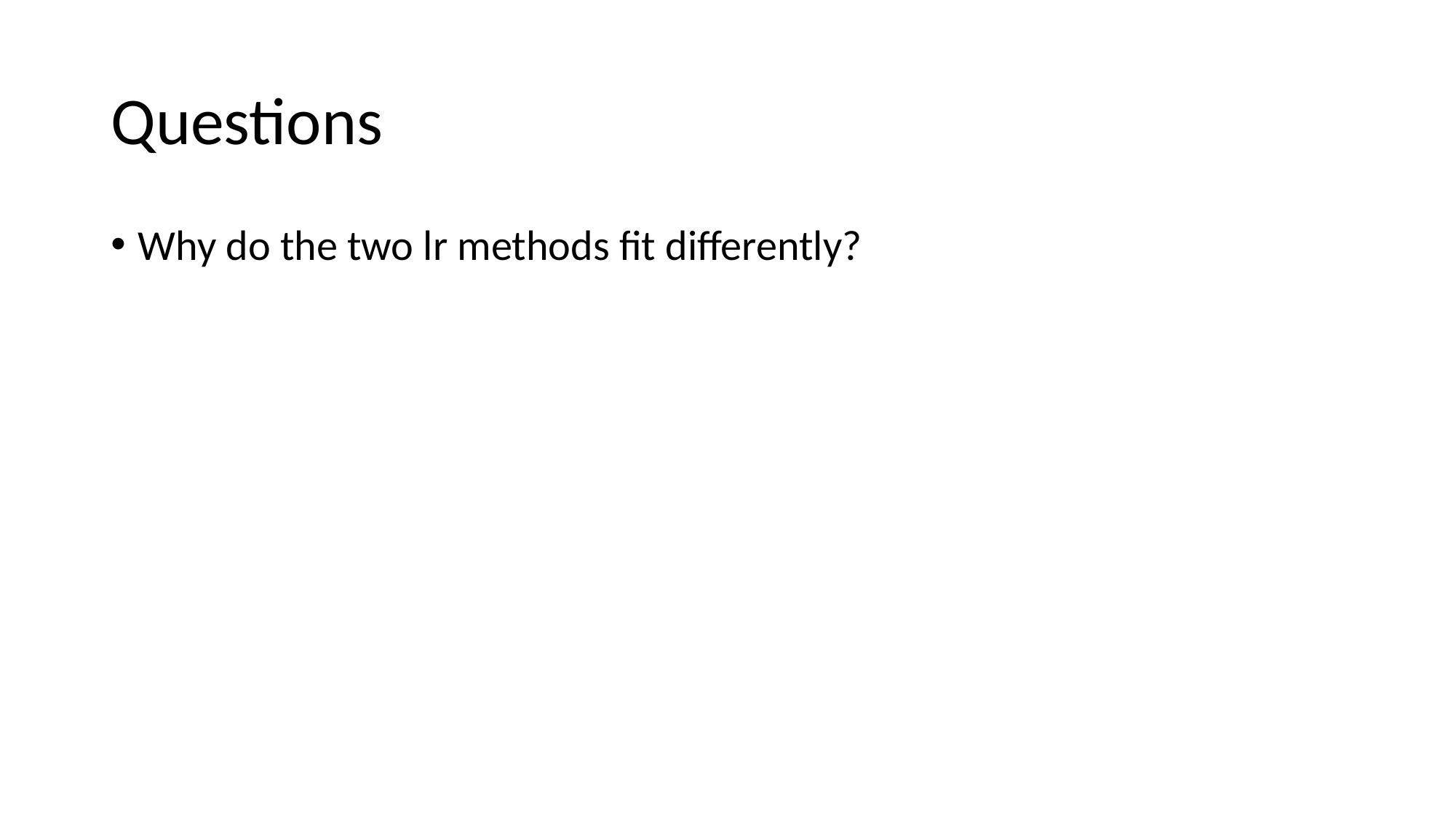

# Questions
Why do the two lr methods fit differently?